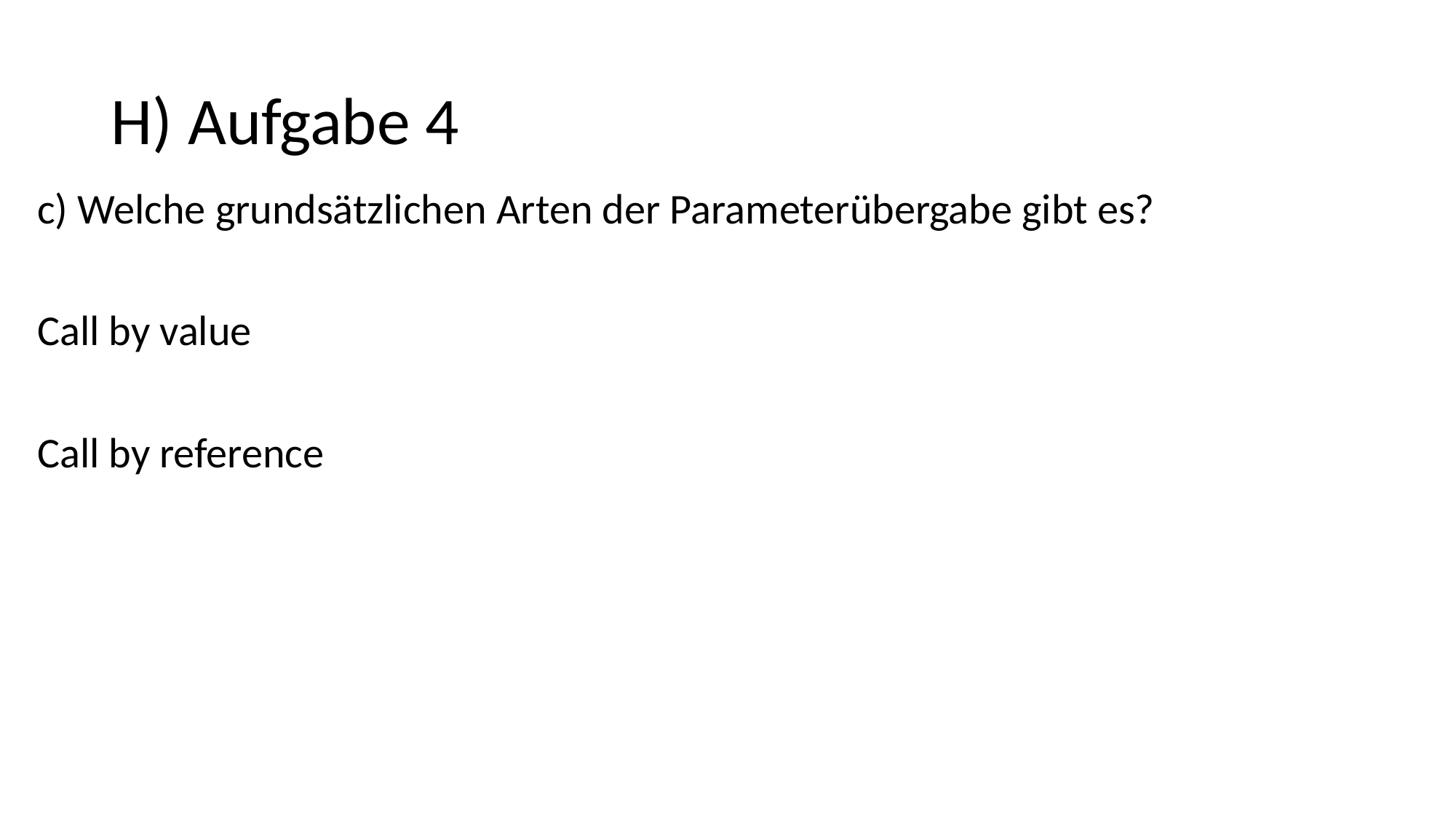

# H) Aufgabe 4
c) Welche grundsätzlichen Arten der Parameterübergabe gibt es?

Call by value

Call by reference